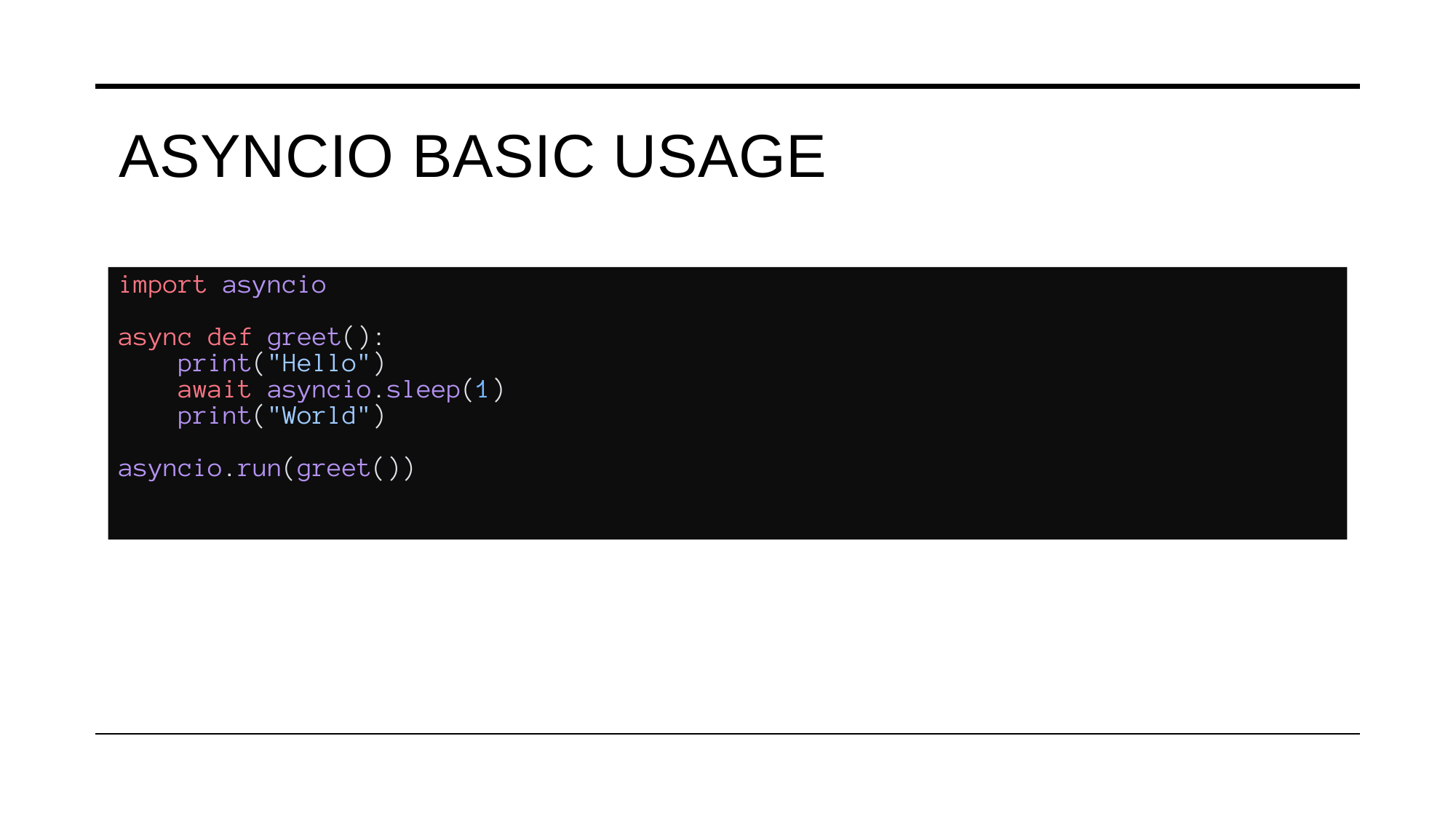

# Asyncio basic usage
import asyncio
async def greet():
    print("Hello")
    await asyncio.sleep(1)
    print("World")
asyncio.run(greet())